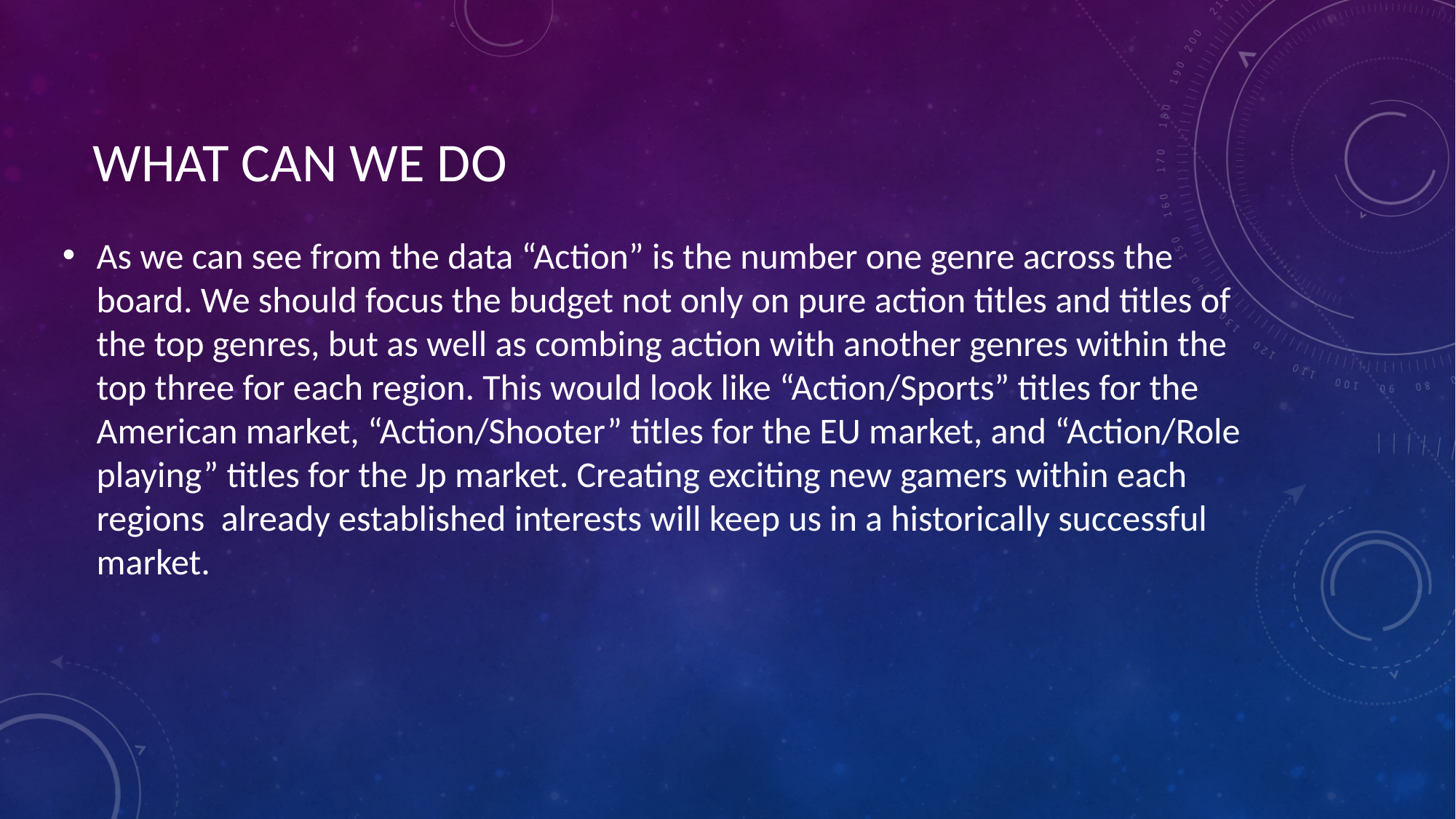

# What can we do

As we can see from the data “Action” is the number one genre across the board. We should focus the budget not only on pure action titles and titles of the top genres, but as well as combing action with another genres within the top three for each region. This would look like “Action/Sports” titles for the American market, “Action/Shooter” titles for the EU market, and “Action/Role playing” titles for the Jp market. Creating exciting new gamers within each regions  already established interests will keep us in a historically successful market.